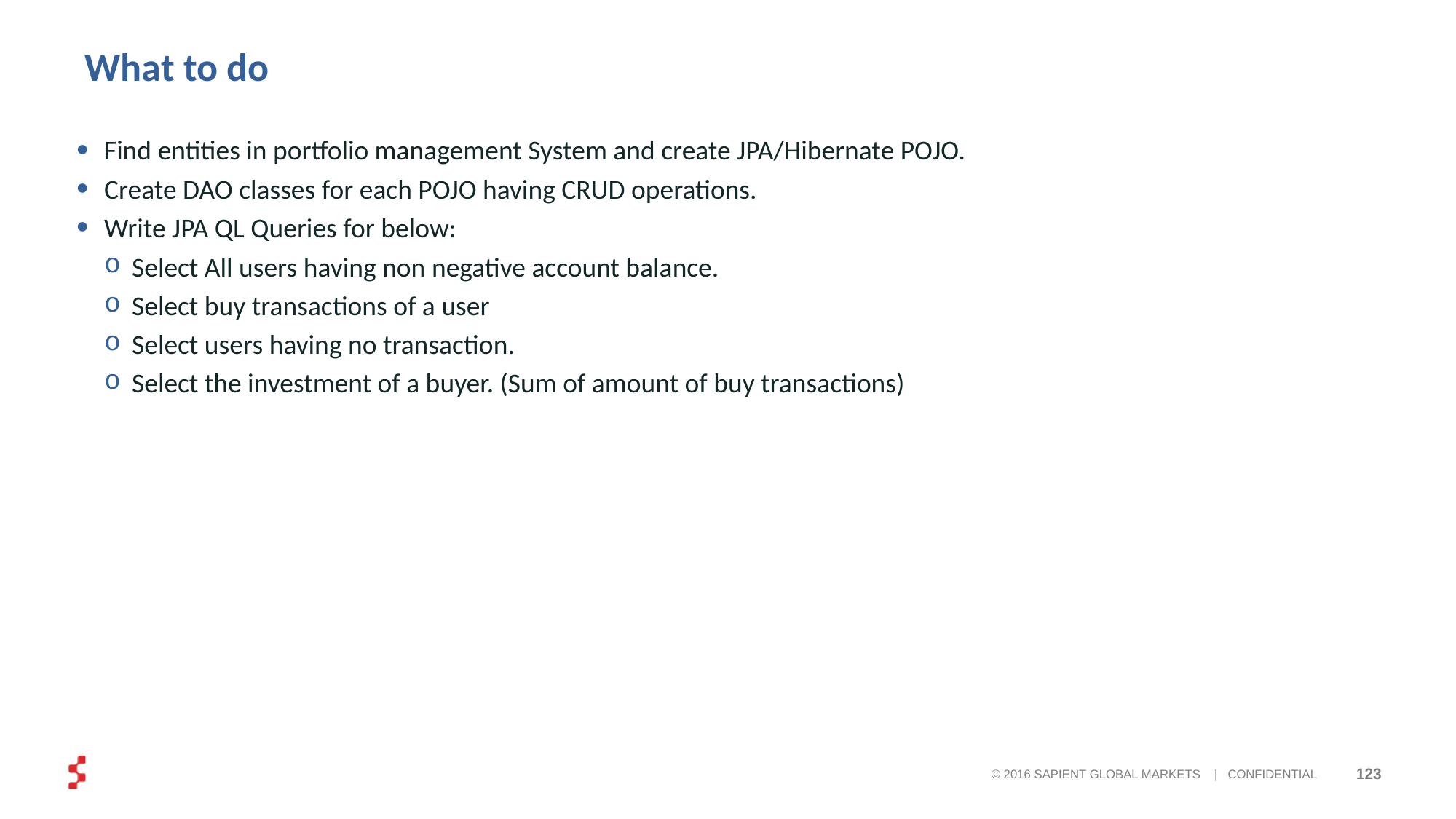

# What to do
Find entities in portfolio management System and create JPA/Hibernate POJO.
Create DAO classes for each POJO having CRUD operations.
Write JPA QL Queries for below:
Select All users having non negative account balance.
Select buy transactions of a user
Select users having no transaction.
Select the investment of a buyer. (Sum of amount of buy transactions)